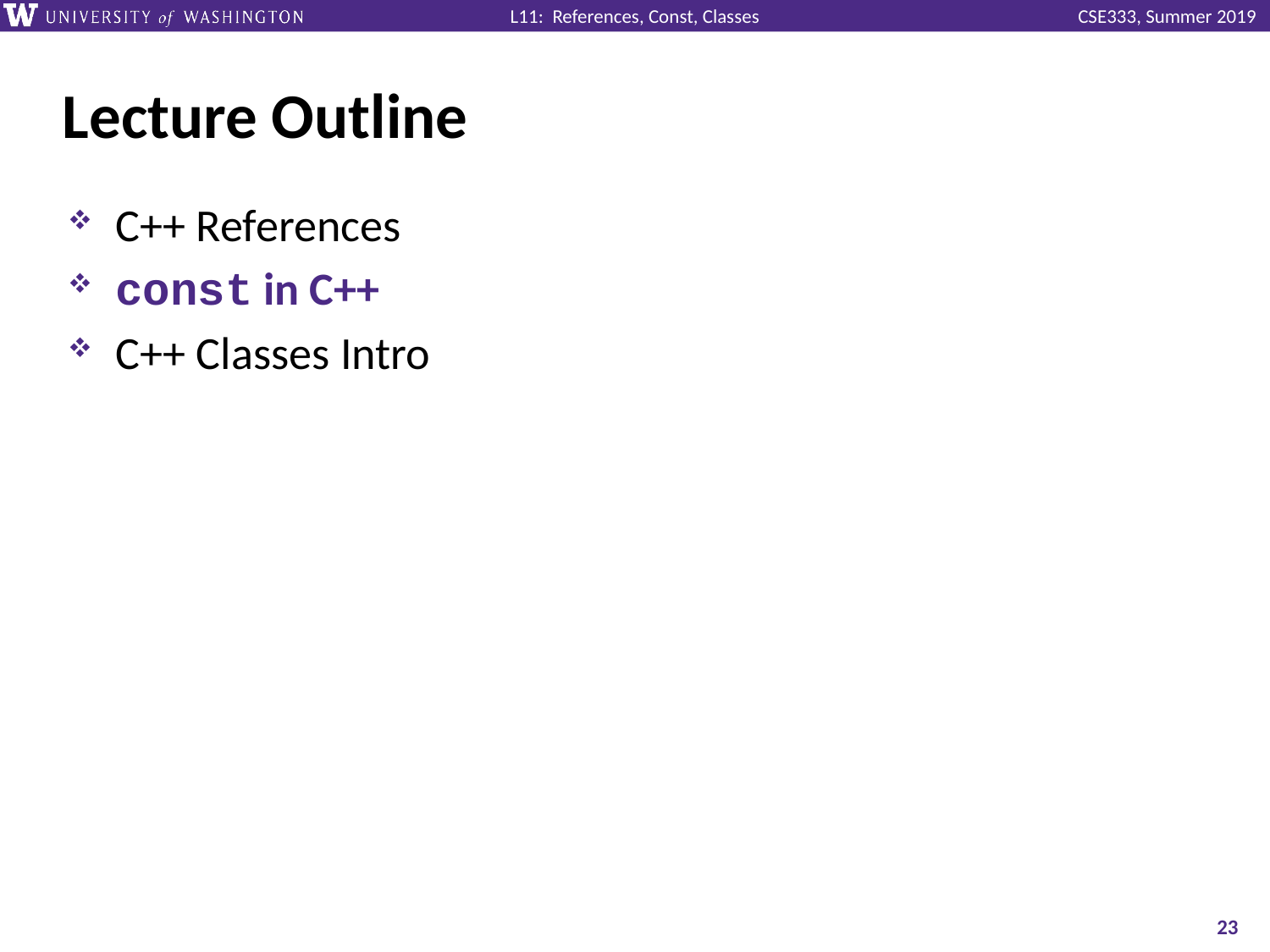

# Lecture Outline
C++ References
const in C++
C++ Classes Intro
23